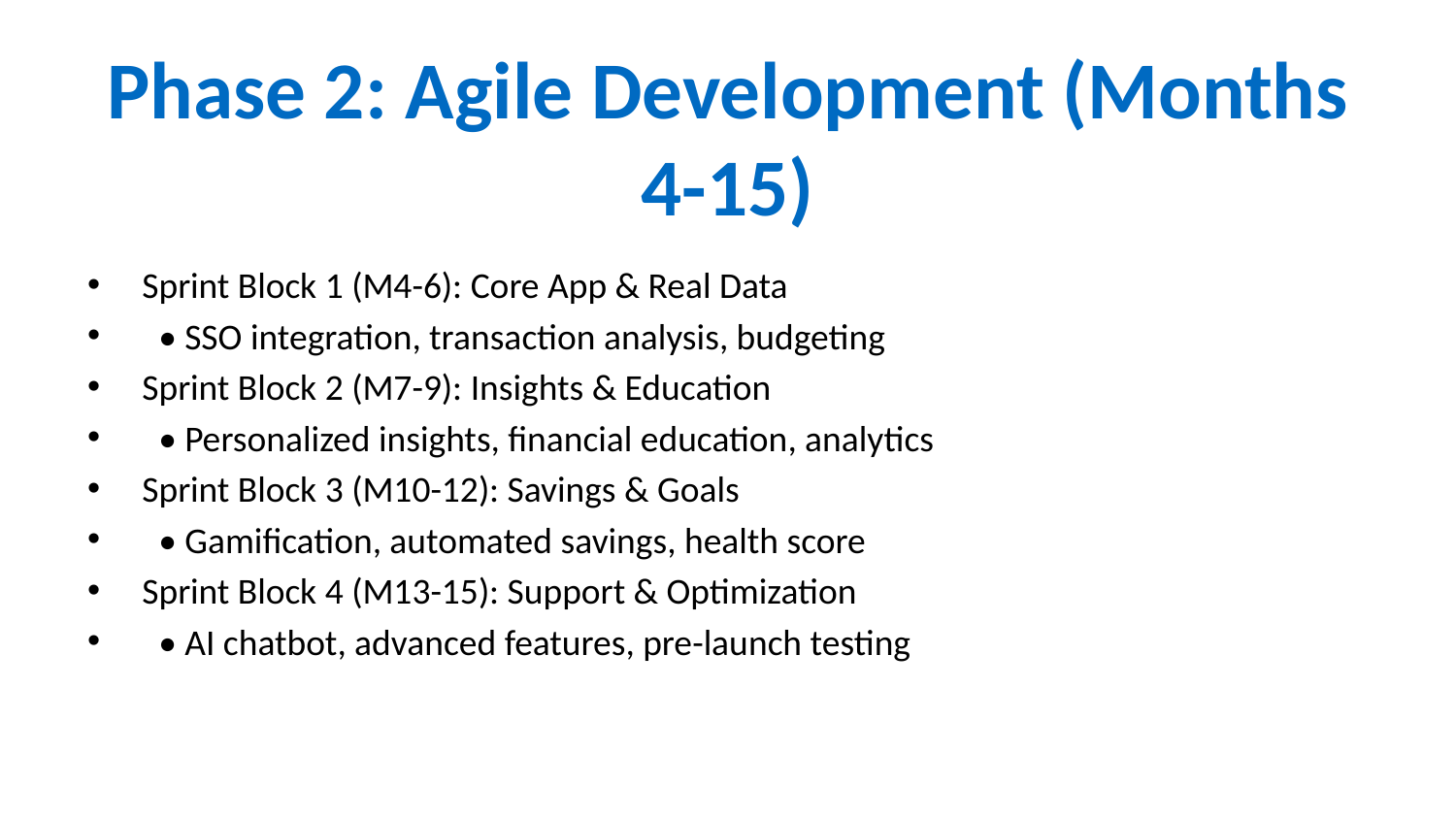

# Phase 2: Agile Development (Months 4-15)
Sprint Block 1 (M4-6): Core App & Real Data
  • SSO integration, transaction analysis, budgeting
Sprint Block 2 (M7-9): Insights & Education
  • Personalized insights, financial education, analytics
Sprint Block 3 (M10-12): Savings & Goals
  • Gamification, automated savings, health score
Sprint Block 4 (M13-15): Support & Optimization
  • AI chatbot, advanced features, pre-launch testing